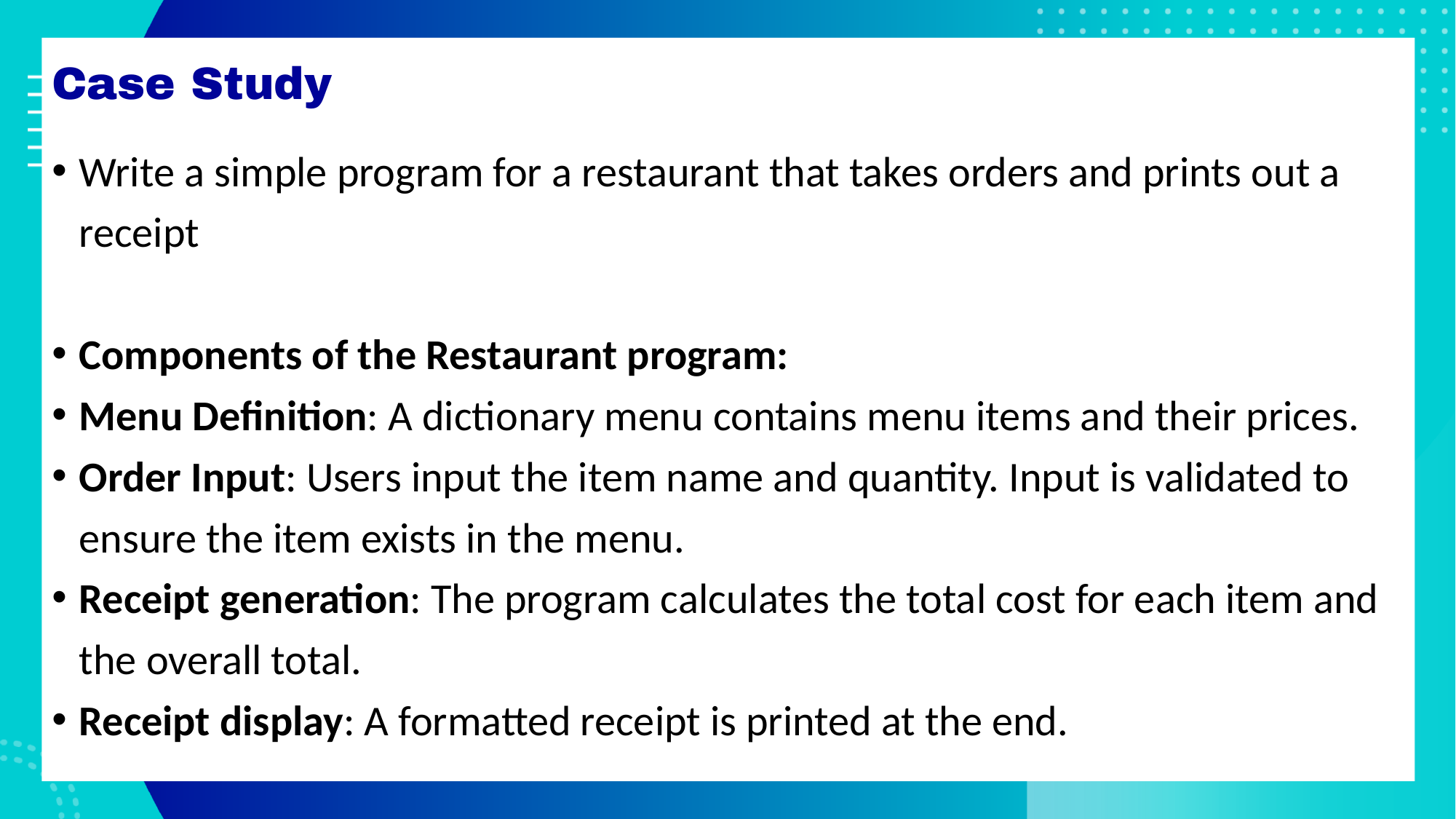

# Case Study
Write a simple program for a restaurant that takes orders and prints out a receipt

Components of the Restaurant program:
Menu Definition: A dictionary menu contains menu items and their prices.
Order Input: Users input the item name and quantity. Input is validated to ensure the item exists in the menu.
Receipt generation: The program calculates the total cost for each item and the overall total.
Receipt display: A formatted receipt is printed at the end.